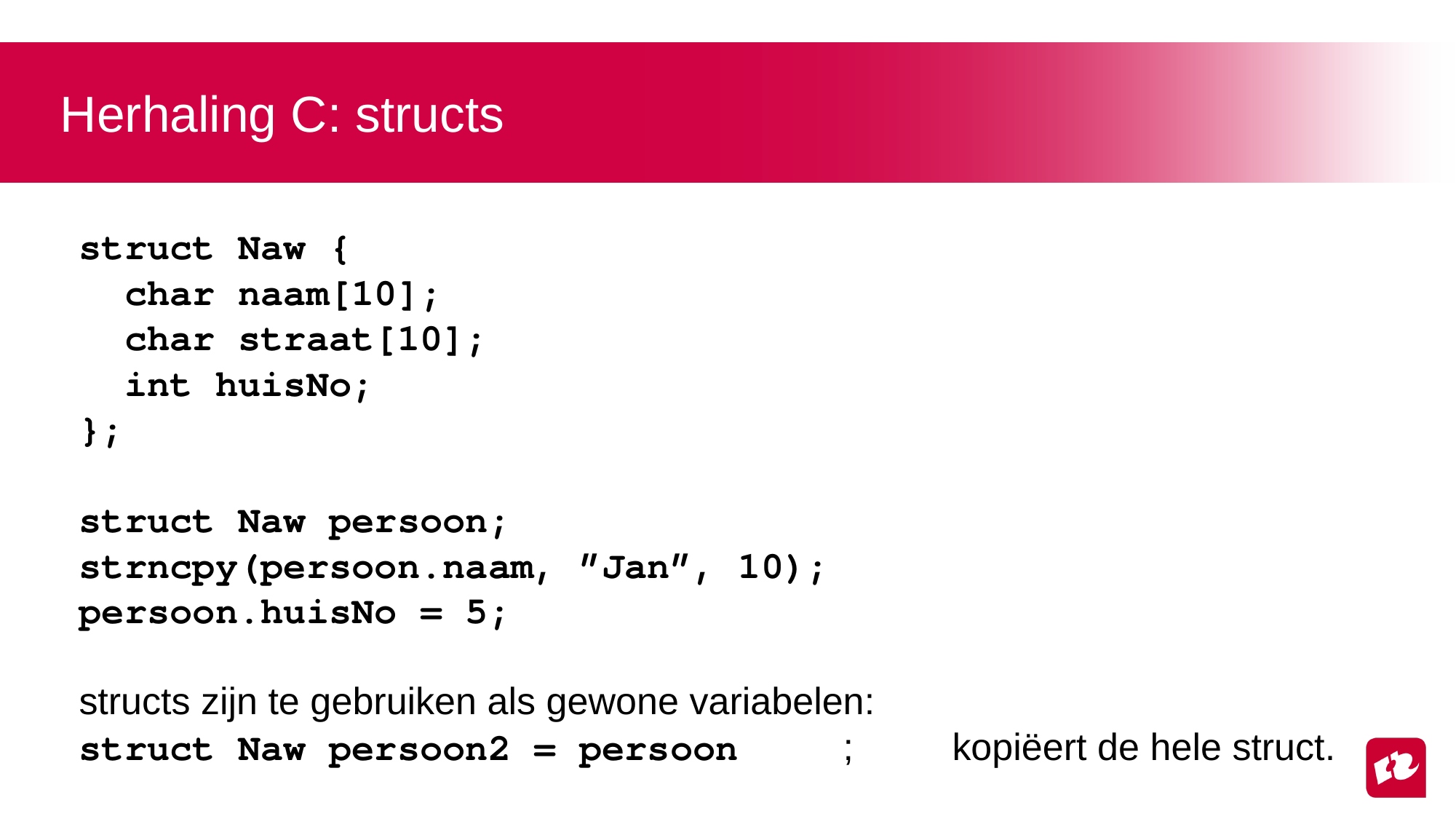

# Herhaling C: structs
struct Naw {
  char naam[10];
  char straat[10];
  int huisNo;
};

struct Naw persoon;
strncpy(persoon.naam, ”Jan”, 10);
persoon.huisNo = 5;

structs zijn te gebruiken als gewone variabelen:
struct Naw persoon2 = persoon	;	kopiëert de hele struct.
													veel overhead.